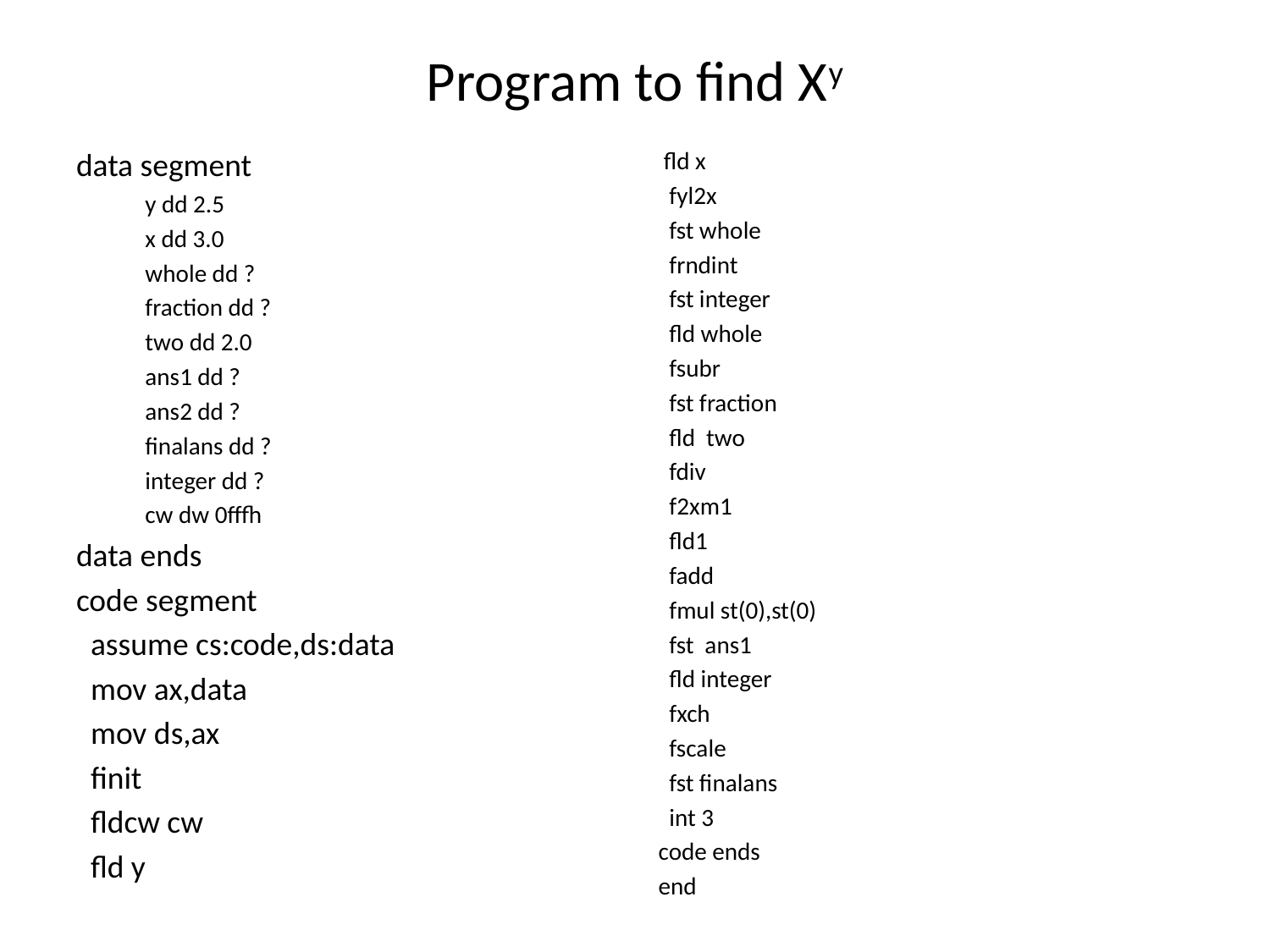

# Program to find Xy
data segment
 y dd 2.5
 x dd 3.0
 whole dd ?
 fraction dd ?
 two dd 2.0
 ans1 dd ?
 ans2 dd ?
 finalans dd ?
 integer dd ?
 cw dw 0fffh
data ends
code segment
  assume cs:code,ds:data
  mov ax,data
  mov ds,ax
  finit
  fldcw cw
  fld y

 fld x
  fyl2x
  fst whole
  frndint
  fst integer
  fld whole
  fsubr
  fst fraction
  fld  two
  fdiv
  f2xm1
  fld1
  fadd
  fmul st(0),st(0)
  fst  ans1
  fld integer
  fxch
  fscale
  fst finalans
  int 3
code ends
end